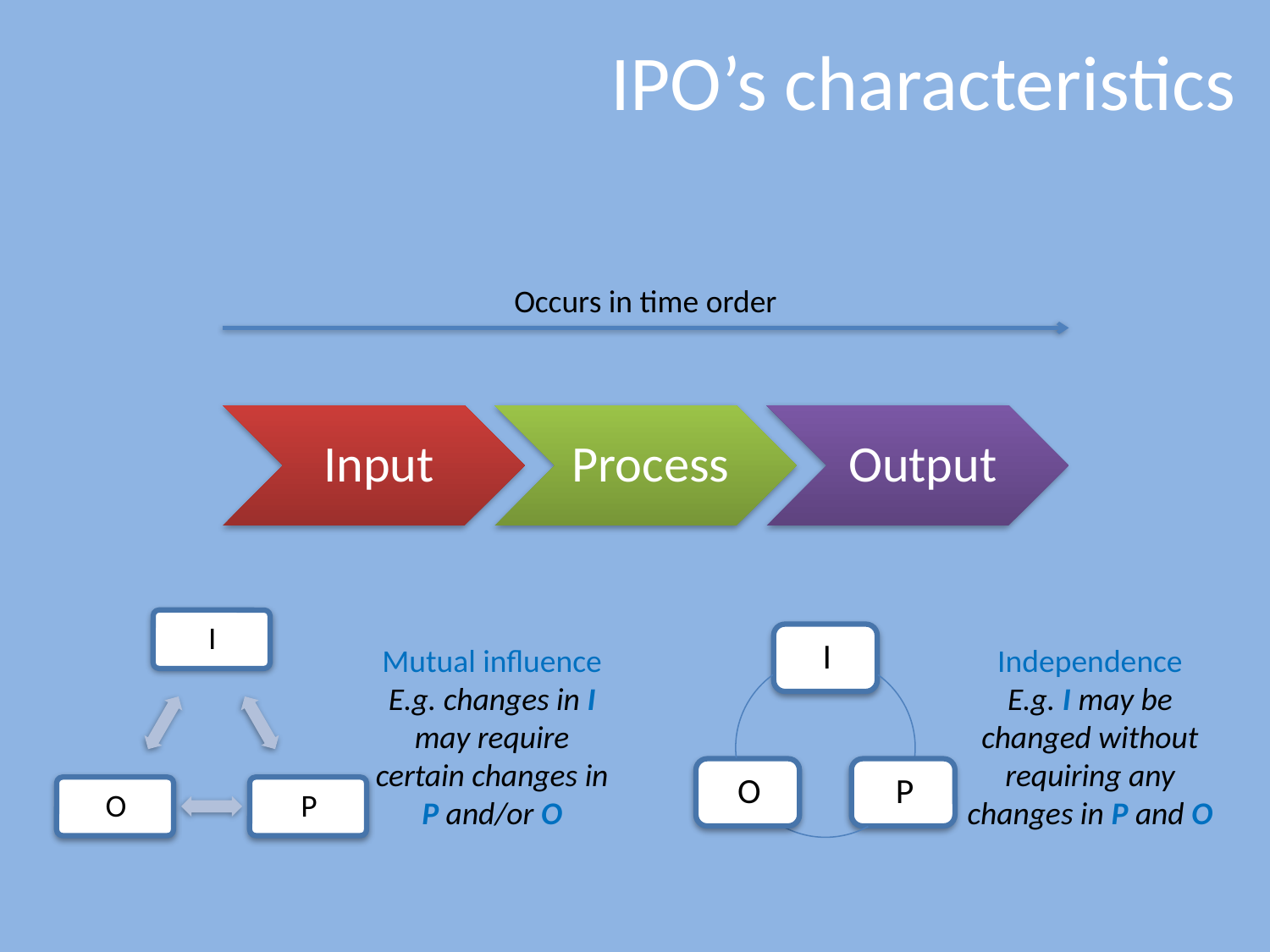

# IPO’s characteristics
Occurs in time order
Input
Process
Output
I

P

O

Mutual influence
E.g. changes in I may require certain changes in P and/or O
I
P
O
Independence
E.g. I may be changed without requiring any changes in P and O